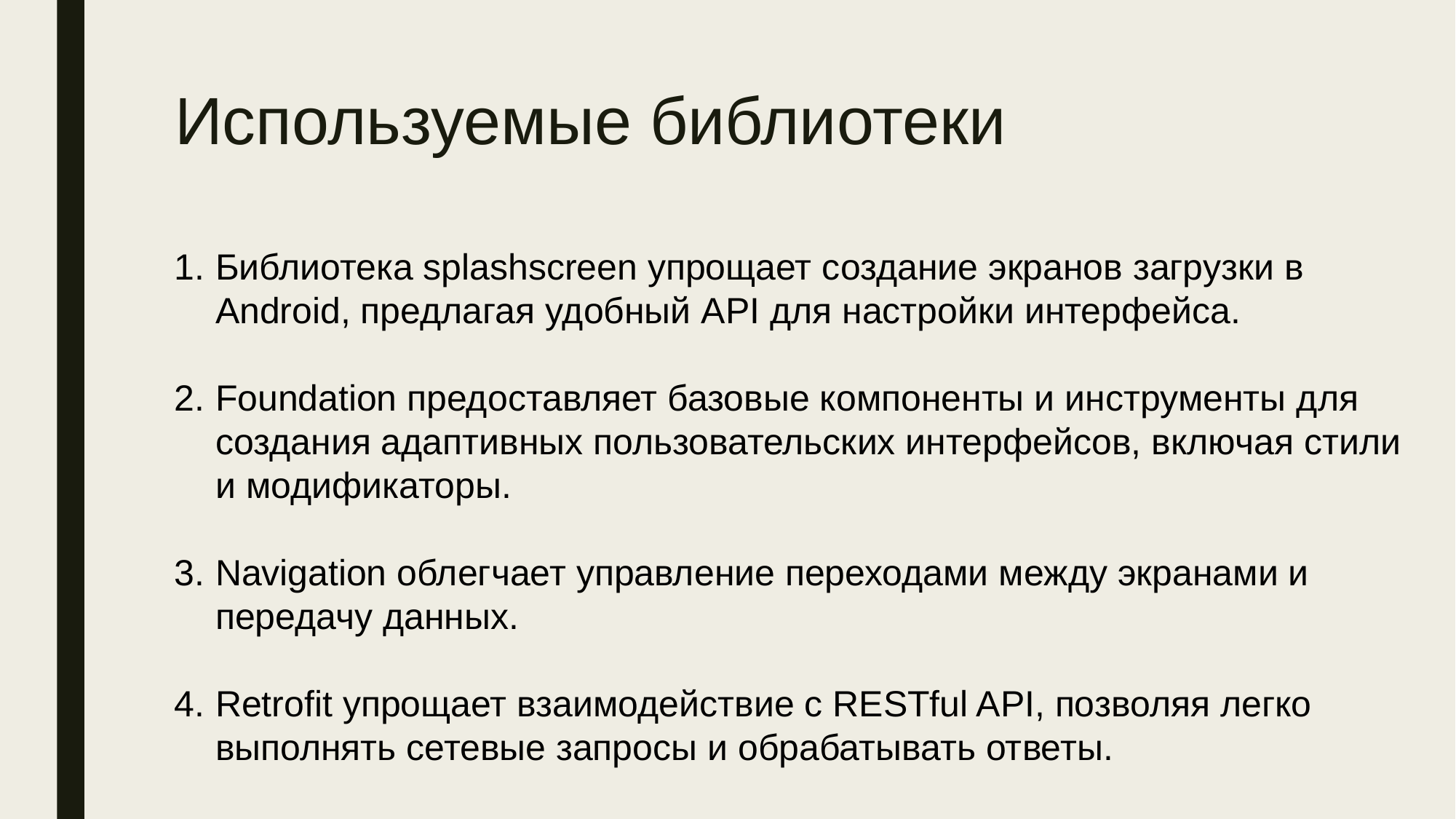

# Используемые библиотеки
Библиотека splashscreen упрощает создание экранов загрузки в Android, предлагая удобный API для настройки интерфейса.

Foundation предоставляет базовые компоненты и инструменты для создания адаптивных пользовательских интерфейсов, включая стили и модификаторы.

Navigation облегчает управление переходами между экранами и передачу данных.

Retrofit упрощает взаимодействие с RESTful API, позволяя легко выполнять сетевые запросы и обрабатывать ответы.